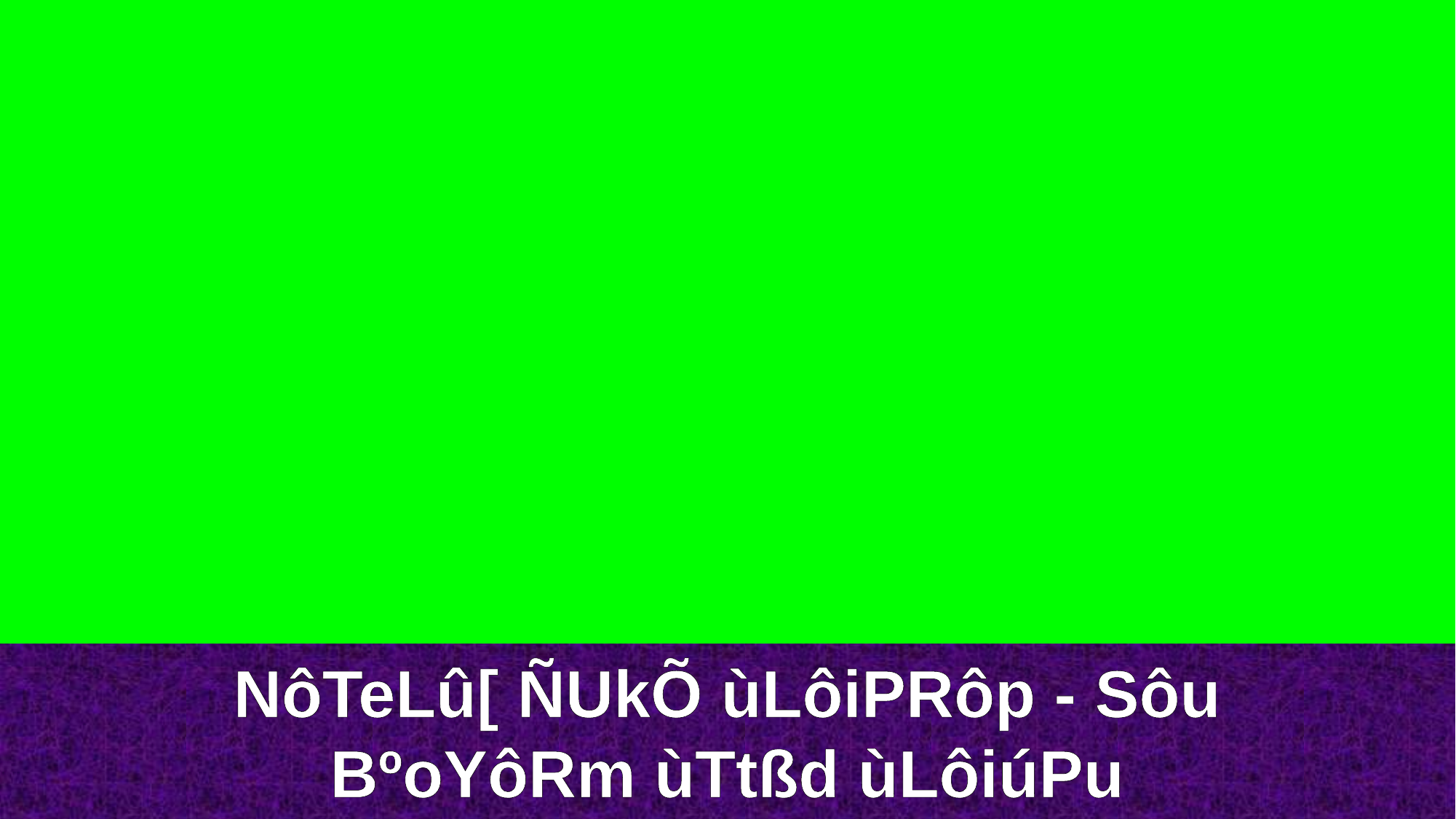

NôTeLû[ ÑUkÕ ùLôiPRôp - Sôu
BºoYôRm ùTtßd ùLôiúPu